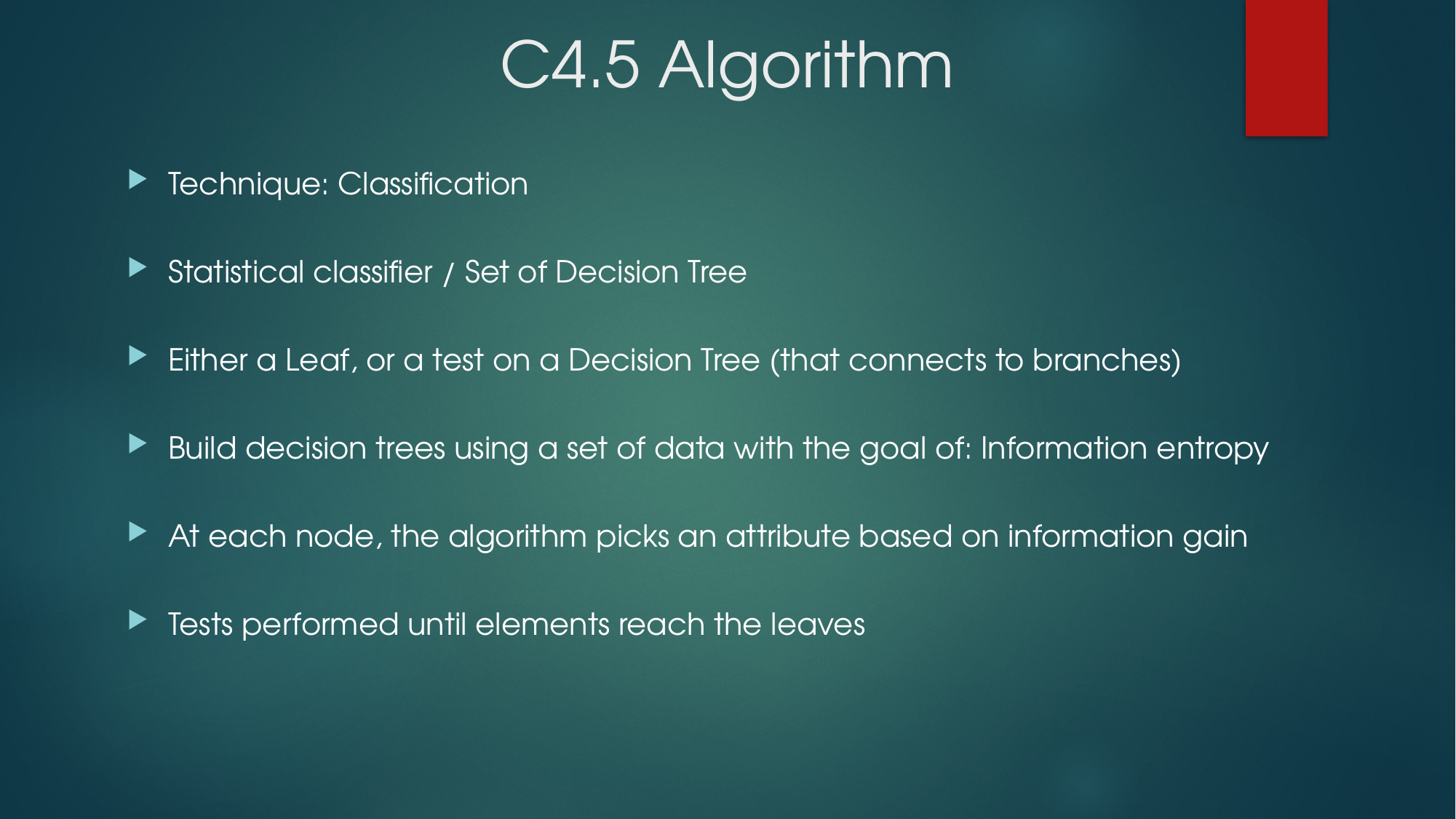

# C4.5 Algorithm
Technique: Classification
Statistical classifier / Set of Decision Tree
Either a Leaf, or a test on a Decision Tree (that connects to branches)
Build decision trees using a set of data with the goal of: Information entropy
At each node, the algorithm picks an attribute based on information gain
Tests performed until elements reach the leaves